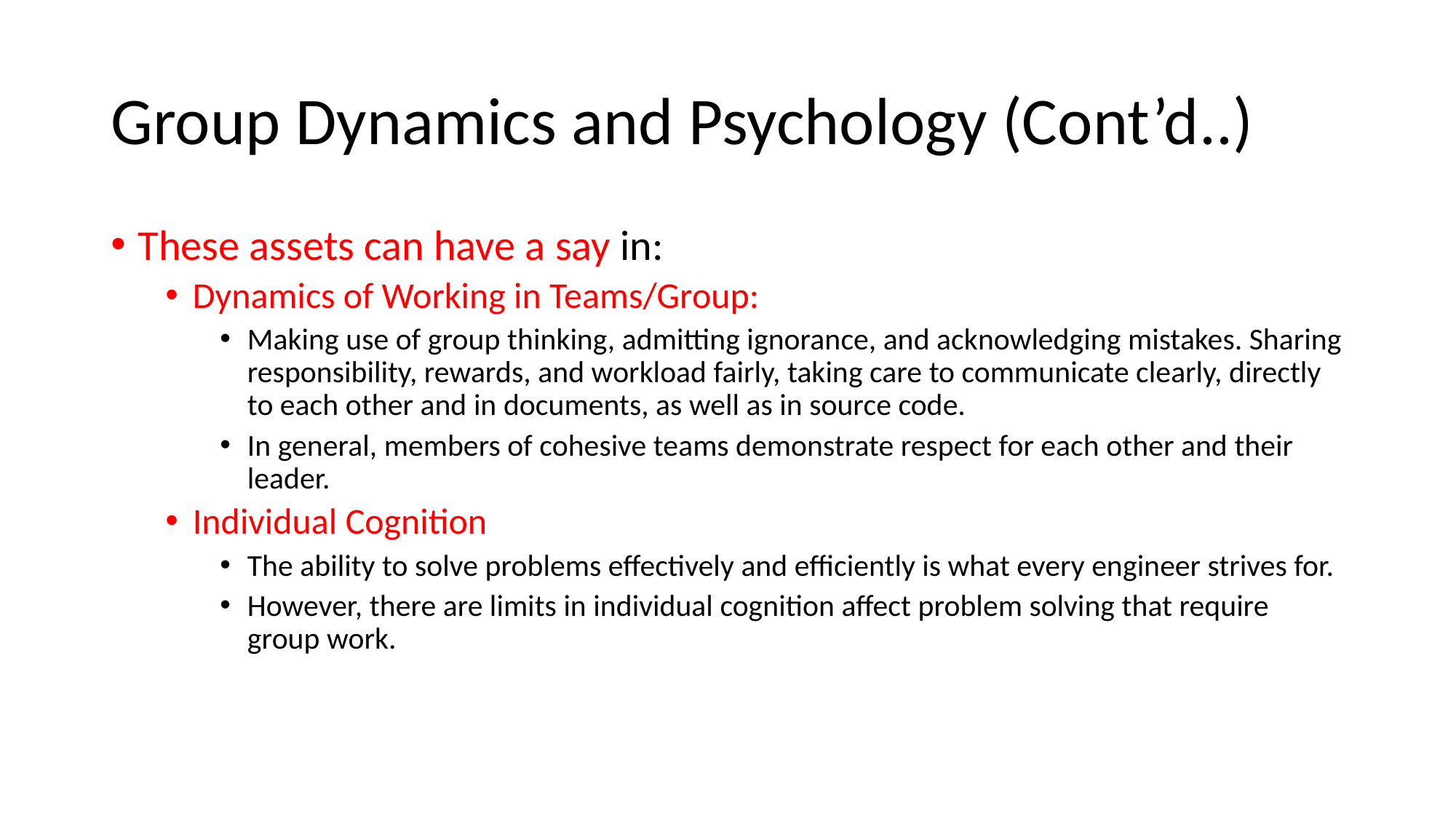

# Group Dynamics and Psychology (Cont’d..)
These assets can have a say in:
Dynamics of Working in Teams/Group:
Making use of group thinking, admitting ignorance, and acknowledging mistakes. Sharing responsibility, rewards, and workload fairly, taking care to communicate clearly, directly to each other and in documents, as well as in source code.
In general, members of cohesive teams demonstrate respect for each other and their leader.
Individual Cognition
The ability to solve problems effectively and efficiently is what every engineer strives for.
However, there are limits in individual cognition affect problem solving that require group work.